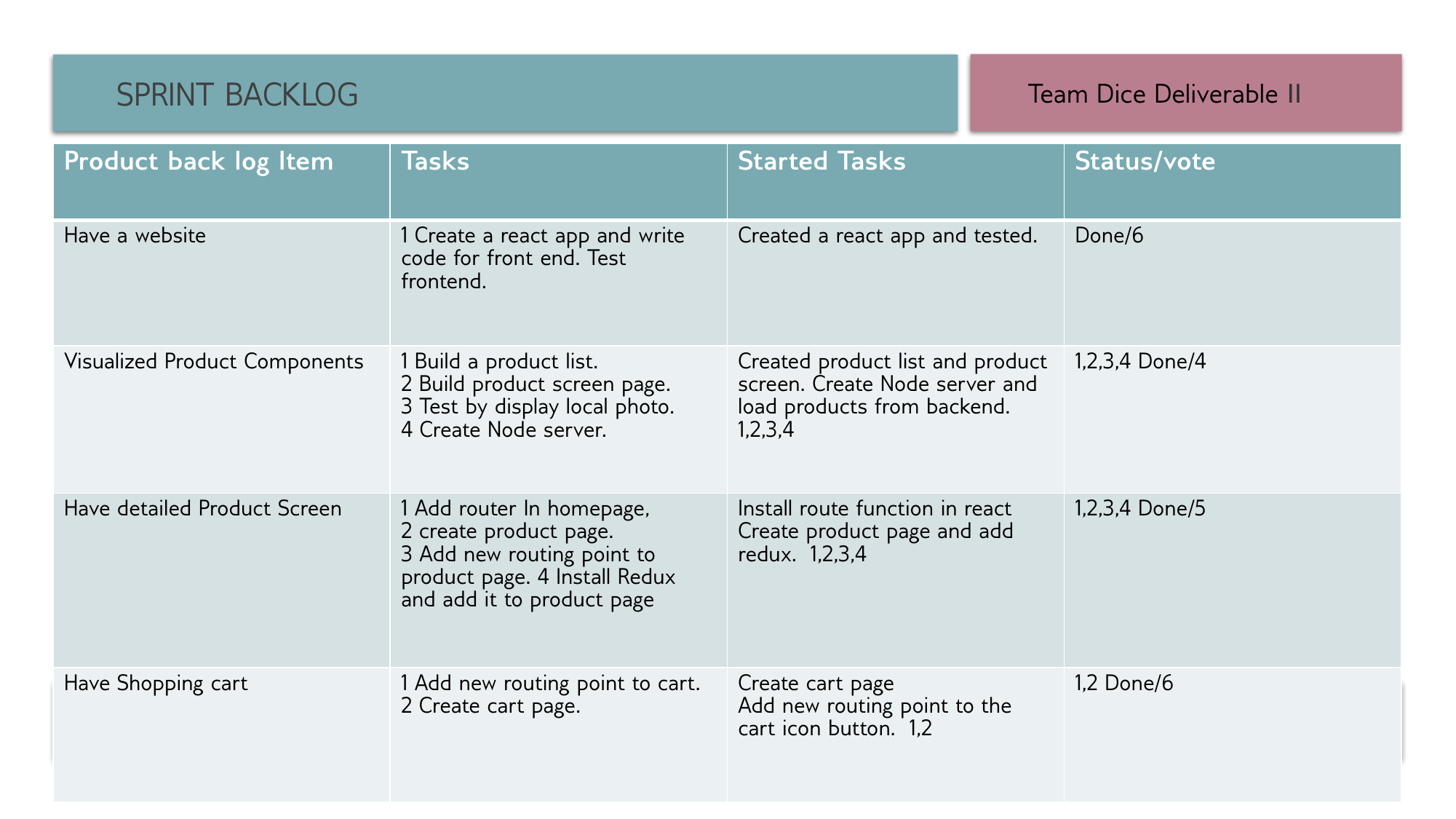

# Sprint backlog
Team Dice Deliverable II

| Product back log Item | Tasks | Started Tasks | Status/vote |
| --- | --- | --- | --- |
| Have a website | 1 Create a react app and write code for front end. Test frontend. | Created a react app and tested. | Done/6 |
| Visualized Product Components | 1 Build a product list. 2 Build product screen page. 3 Test by display local photo. 4 Create Node server. | Created product list and product screen. Create Node server and load products from backend. 1,2,3,4 | 1,2,3,4 Done/4 |
| Have detailed Product Screen | 1 Add router In homepage, 2 create product page. 3 Add new routing point to product page. 4 Install Redux and add it to product page | Install route function in react Create product page and add redux. 1,2,3,4 | 1,2,3,4 Done/5 |
| Have Shopping cart | 1 Add new routing point to cart. 2 Create cart page. | Create cart page Add new routing point to the cart icon button. 1,2 | 1,2 Done/6 |